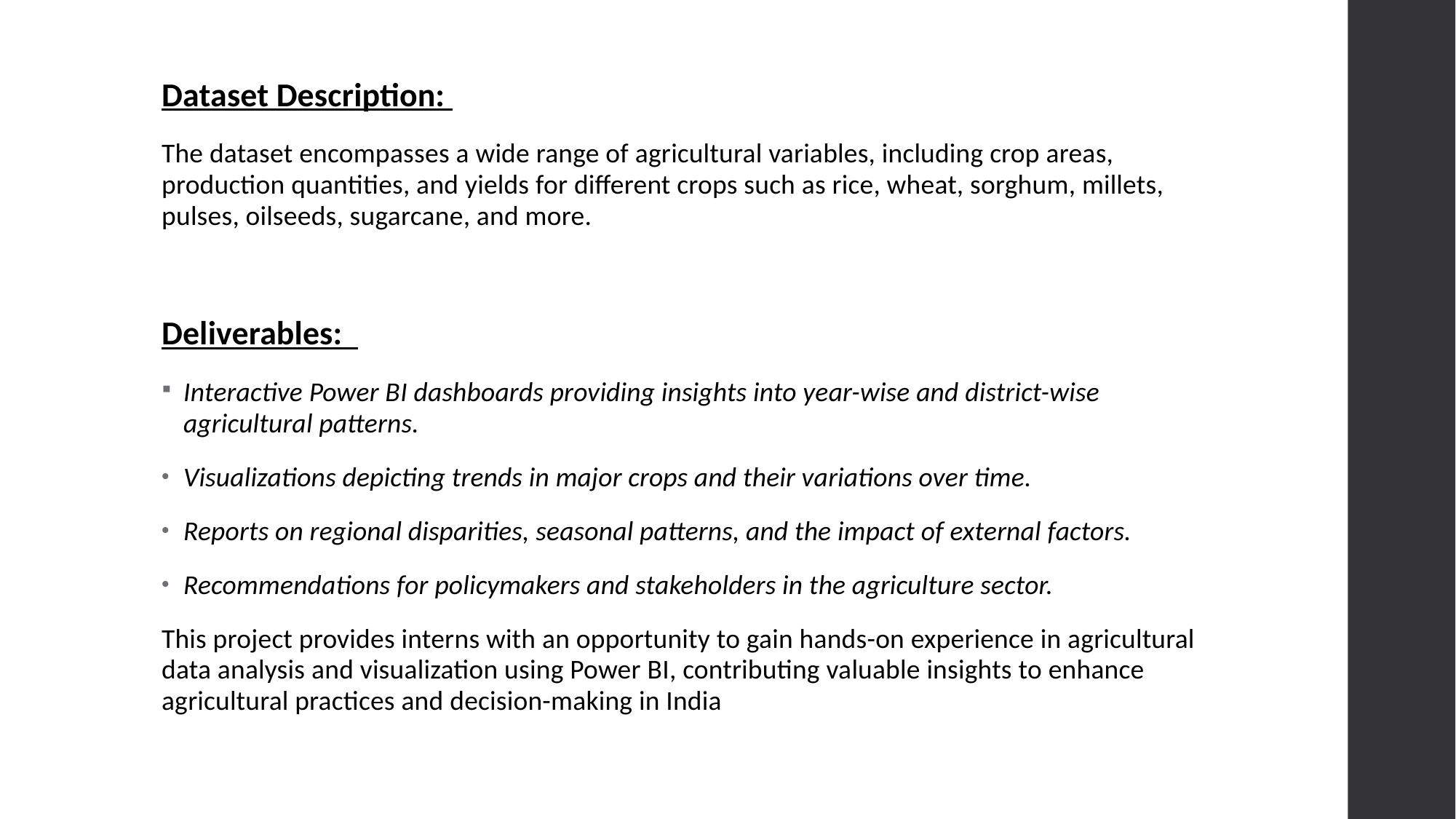

Dataset Description:
The dataset encompasses a wide range of agricultural variables, including crop areas, production quantities, and yields for different crops such as rice, wheat, sorghum, millets, pulses, oilseeds, sugarcane, and more.

Deliverables:
Interactive Power BI dashboards providing insights into year-wise and district-wise agricultural patterns.
Visualizations depicting trends in major crops and their variations over time.
Reports on regional disparities, seasonal patterns, and the impact of external factors.
Recommendations for policymakers and stakeholders in the agriculture sector.
This project provides interns with an opportunity to gain hands-on experience in agricultural data analysis and visualization using Power BI, contributing valuable insights to enhance agricultural practices and decision-making in India